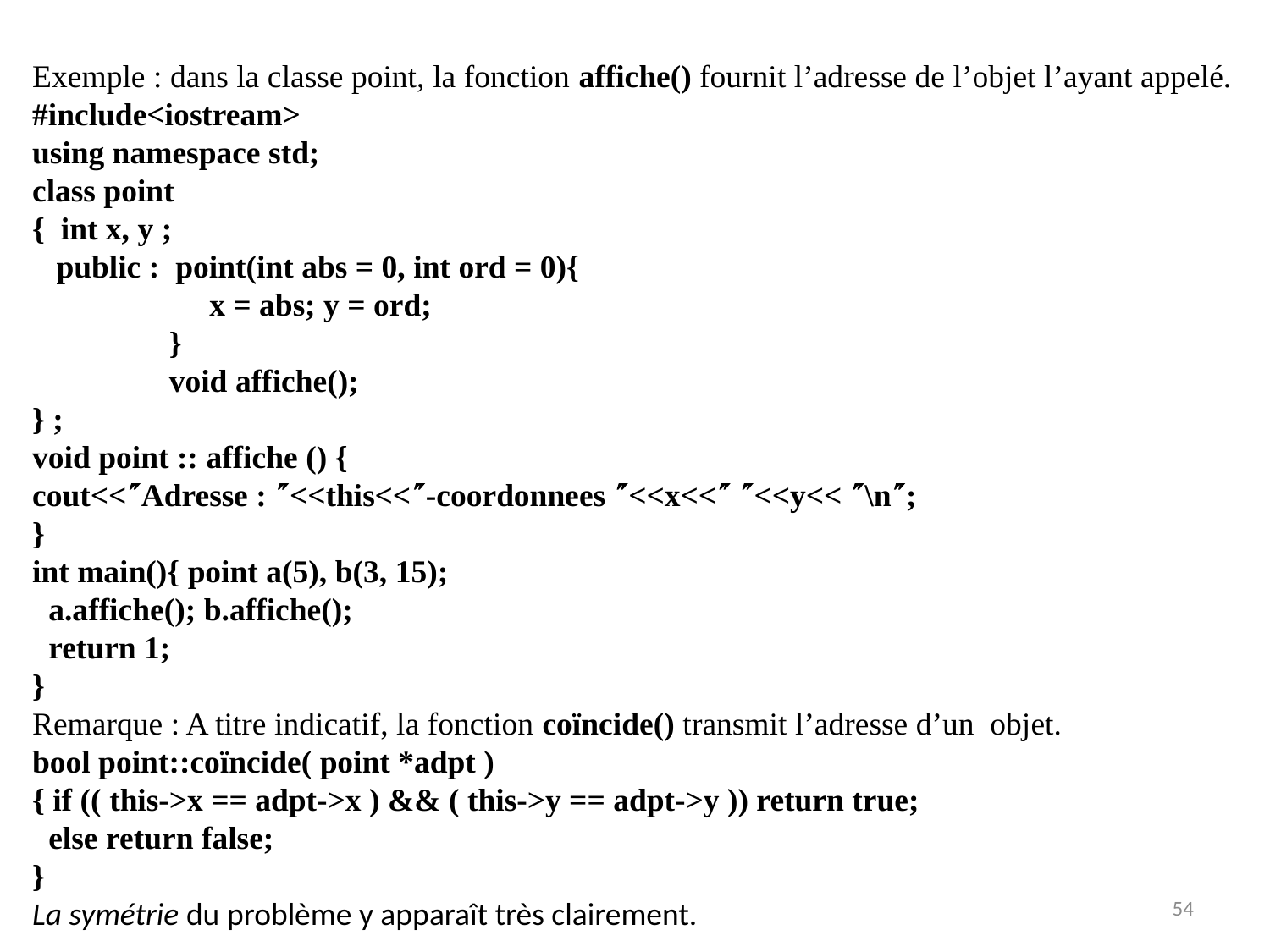

Exemple : dans la classe point, la fonction affiche() fournit l’adresse de l’objet l’ayant appelé.
#include<iostream>
using namespace std;
class point
{  int x, y ;
   public :  point(int abs = 0, int ord = 0){
                      x = abs; y = ord;
                 }
                 void affiche();
} ;
void point :: affiche () {
cout<<″Adresse : ″<<this<<″-coordonnees ″<<x<<″ ″<<y<< ″\n″;
}
int main(){ point a(5), b(3, 15);
  a.affiche(); b.affiche();
  return 1;
}
Remarque : A titre indicatif, la fonction coïncide() transmit l’adresse d’un  objet.
bool point::coïncide( point *adpt )
{ if (( this->x == adpt->x ) && ( this->y == adpt->y )) return true;
  else return false;
}
La symétrie du problème y apparaît très clairement.
54